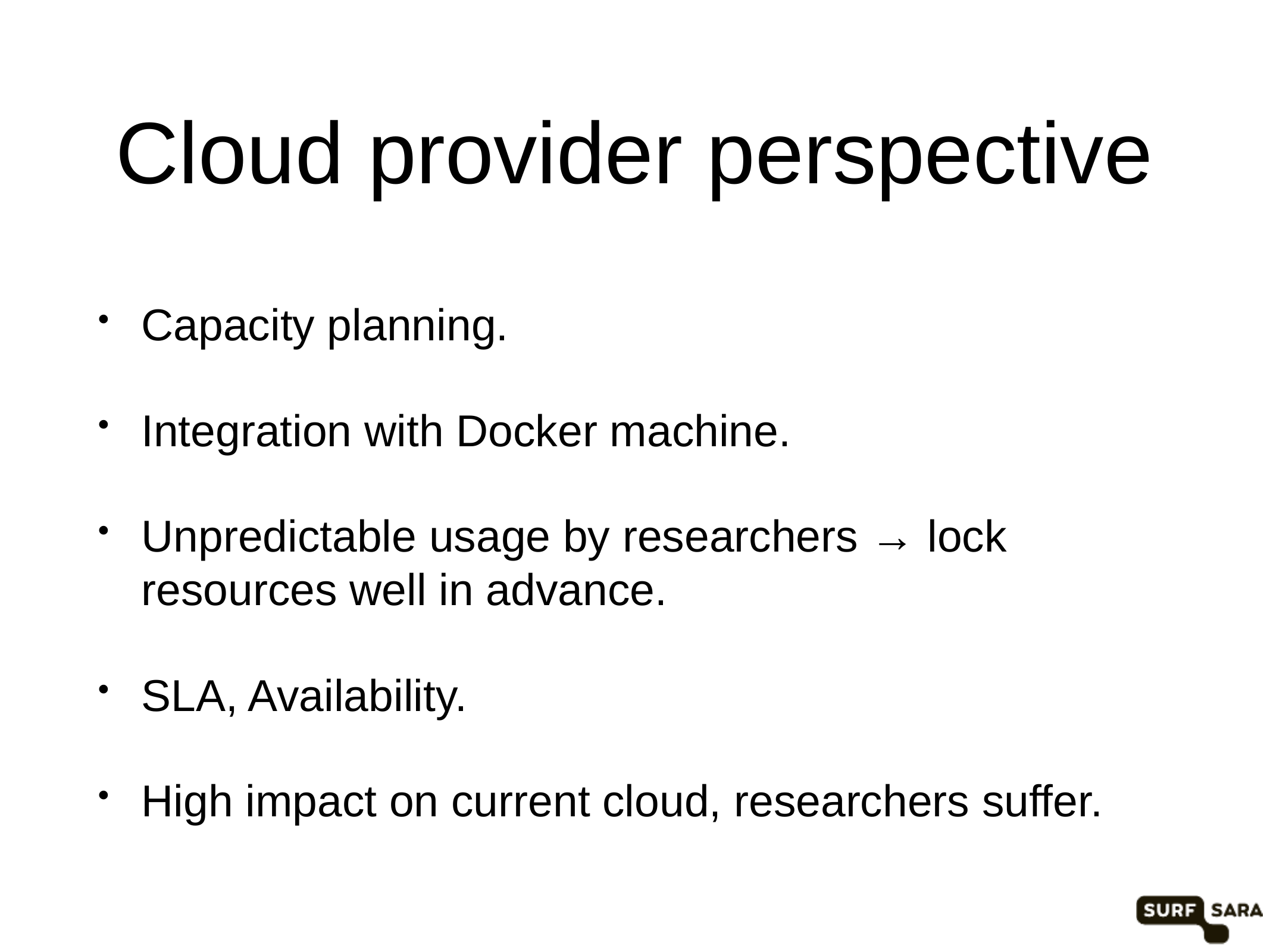

# Cloud provider perspective
Capacity planning.
Integration with Docker machine.
Unpredictable usage by researchers → lock resources well in advance.
SLA, Availability.
High impact on current cloud, researchers suffer.